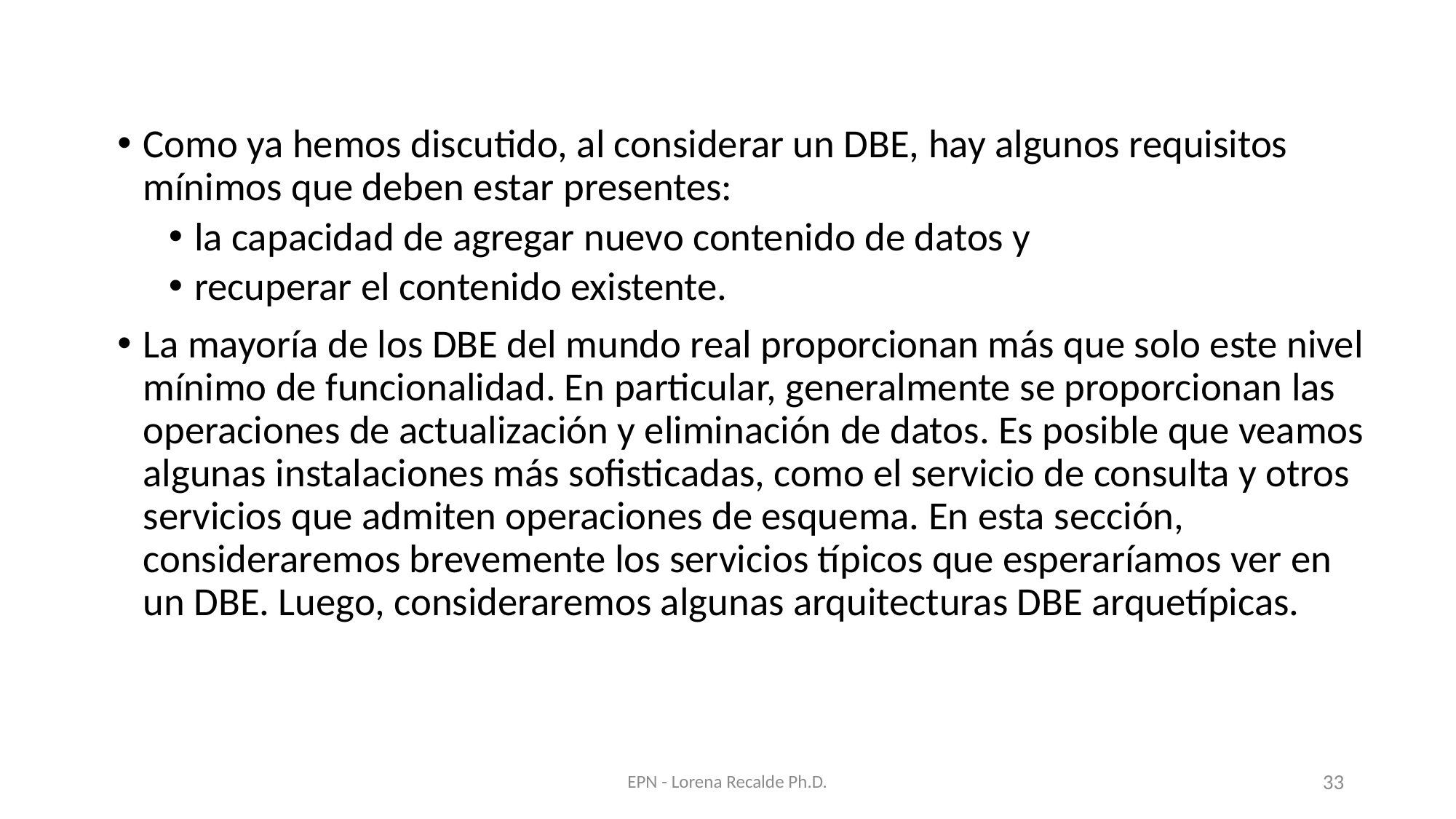

Como ya hemos discutido, al considerar un DBE, hay algunos requisitos mínimos que deben estar presentes:
la capacidad de agregar nuevo contenido de datos y
recuperar el contenido existente.
La mayoría de los DBE del mundo real proporcionan más que solo este nivel mínimo de funcionalidad. En particular, generalmente se proporcionan las operaciones de actualización y eliminación de datos. Es posible que veamos algunas instalaciones más sofisticadas, como el servicio de consulta y otros servicios que admiten operaciones de esquema. En esta sección, consideraremos brevemente los servicios típicos que esperaríamos ver en un DBE. Luego, consideraremos algunas arquitecturas DBE arquetípicas.
EPN - Lorena Recalde Ph.D.
33